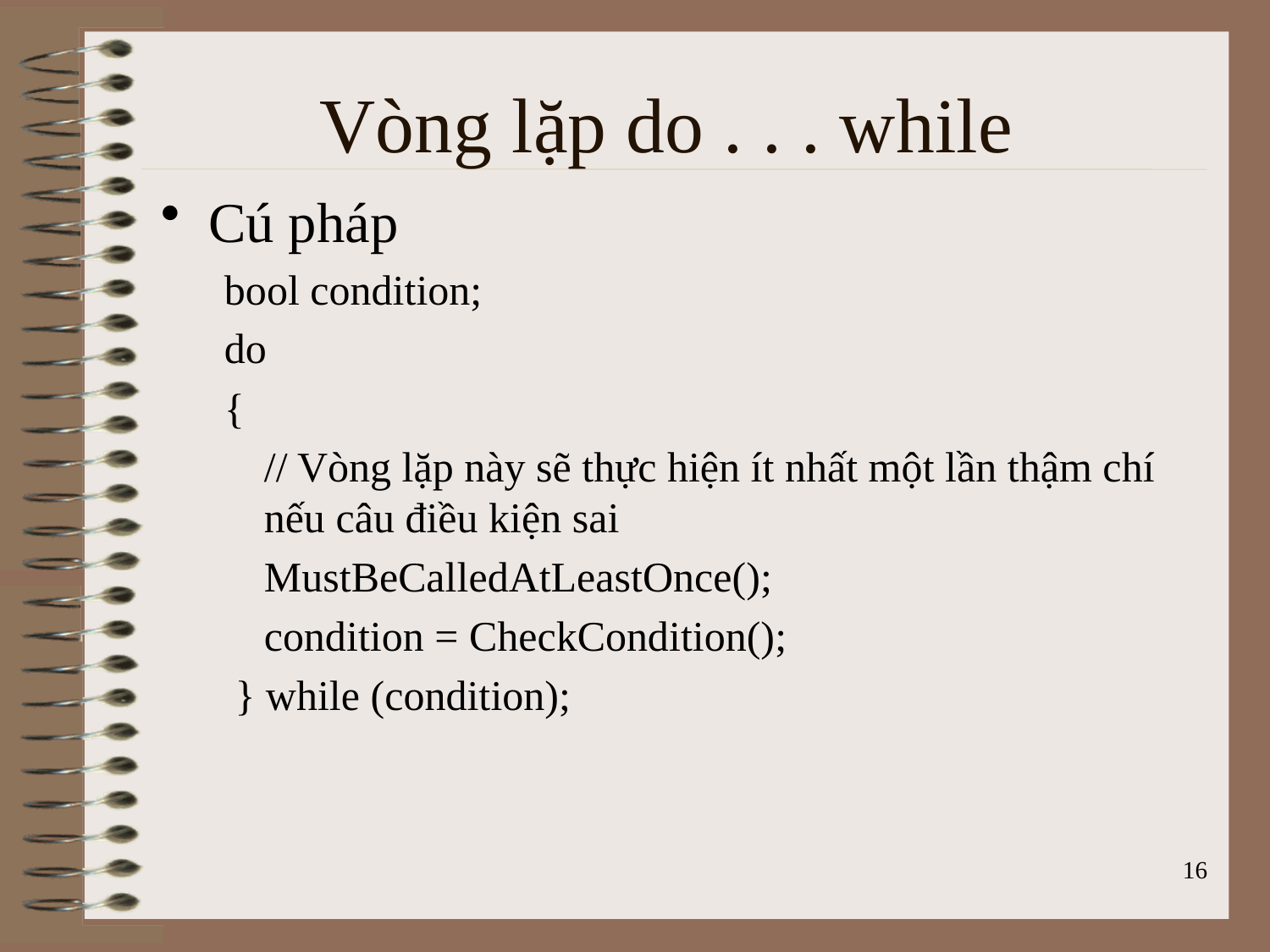

# Vòng lặp do . . . while
Cú pháp
bool condition;
do
{
	// Vòng lặp này sẽ thực hiện ít nhất một lần thậm chí nếu câu điều kiện sai
	MustBeCalledAtLeastOnce();
	condition = CheckCondition();
 } while (condition);
16